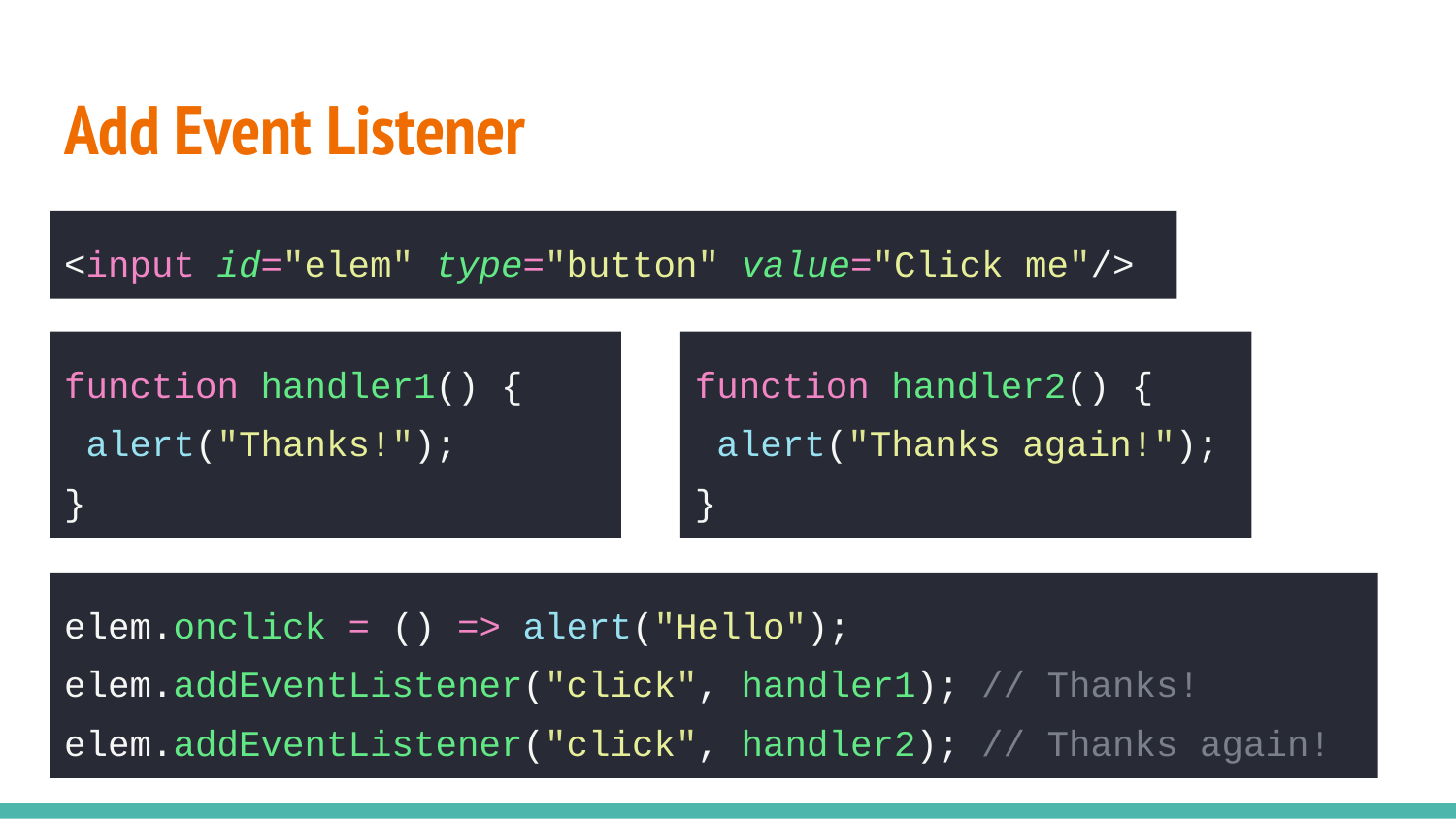

# Add Event Listener

<input id="elem" type="button" value="Click me"/>
function handler1() {
 alert("Thanks!");
}
function handler2() {
 alert("Thanks again!");
}
elem.onclick = () => alert("Hello");
elem.addEventListener("click", handler1); // Thanks!
elem.addEventListener("click", handler2); // Thanks again!